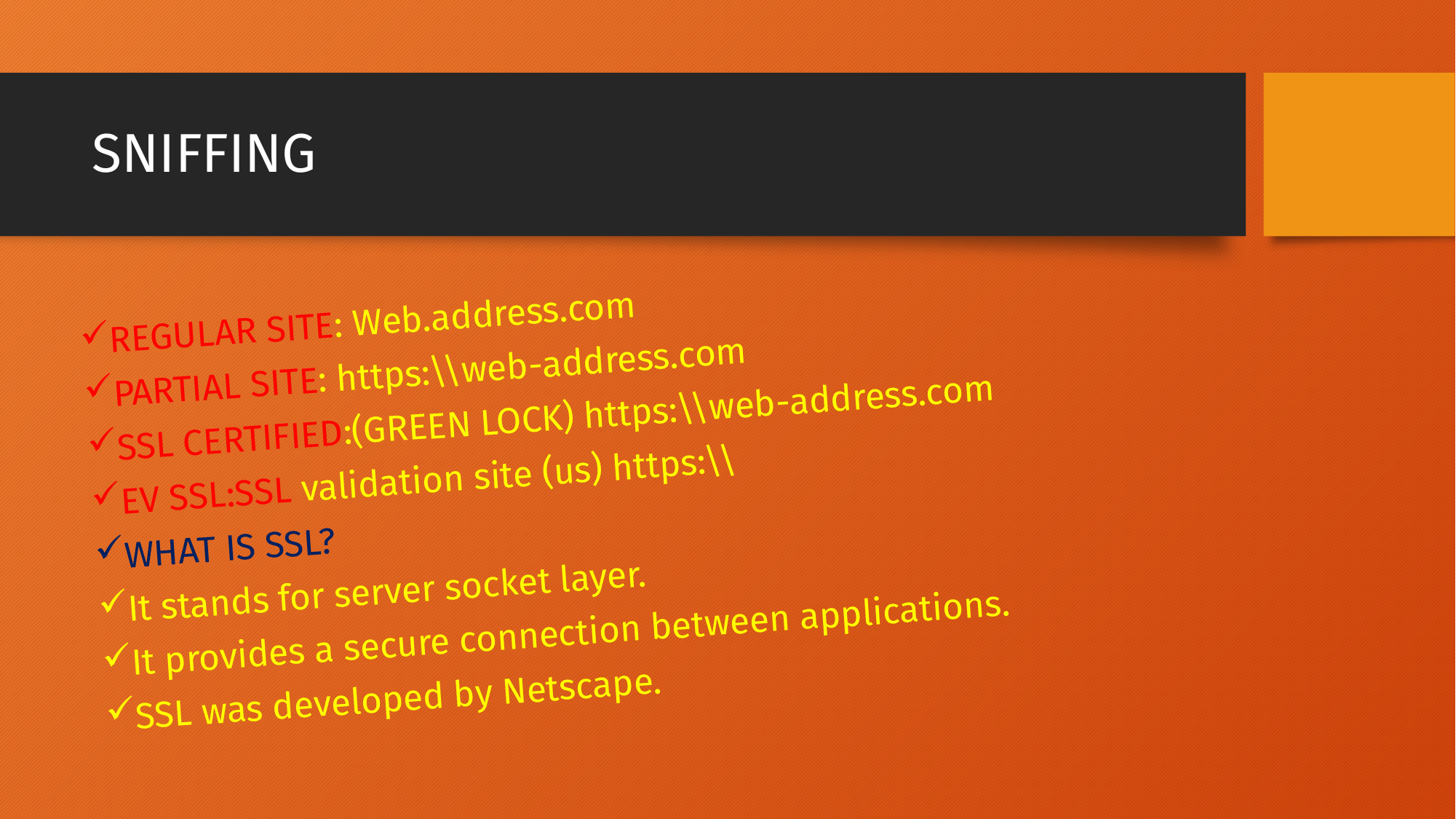

# SNIFFING
REGULAR SITE: Web.address.com
PARTIAL SITE: https:\\web-address.com
SSL CERTIFIED:(GREEN LOCK) https:\\web-address.com
EV SSL:SSL validation site (us) https:\\
WHAT IS SSL?
It stands for server socket layer.
It provides a secure connection between applications.
SSL was developed by Netscape.